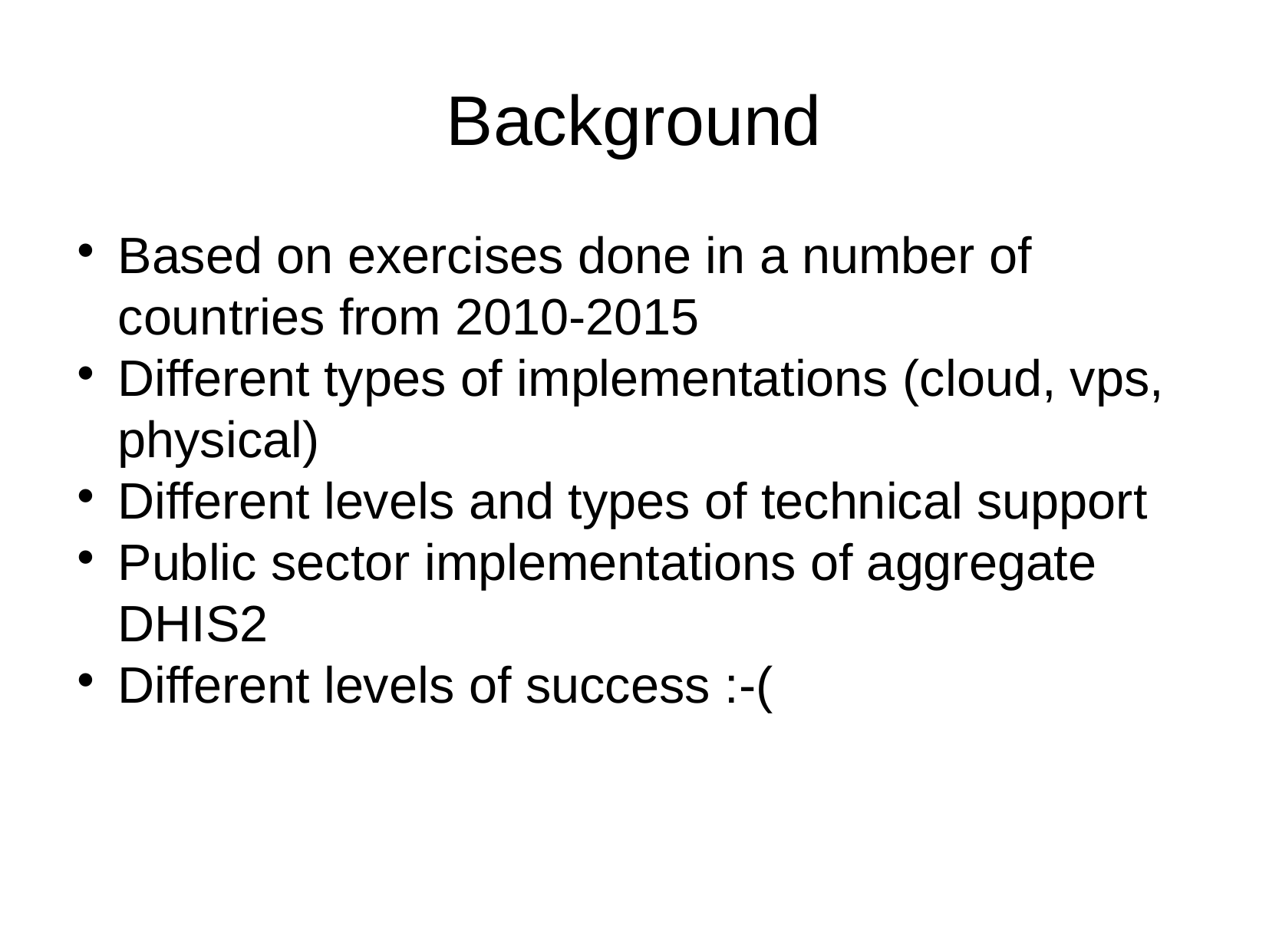

Background
Based on exercises done in a number of countries from 2010-2015
Different types of implementations (cloud, vps, physical)
Different levels and types of technical support
Public sector implementations of aggregate DHIS2
Different levels of success :-(